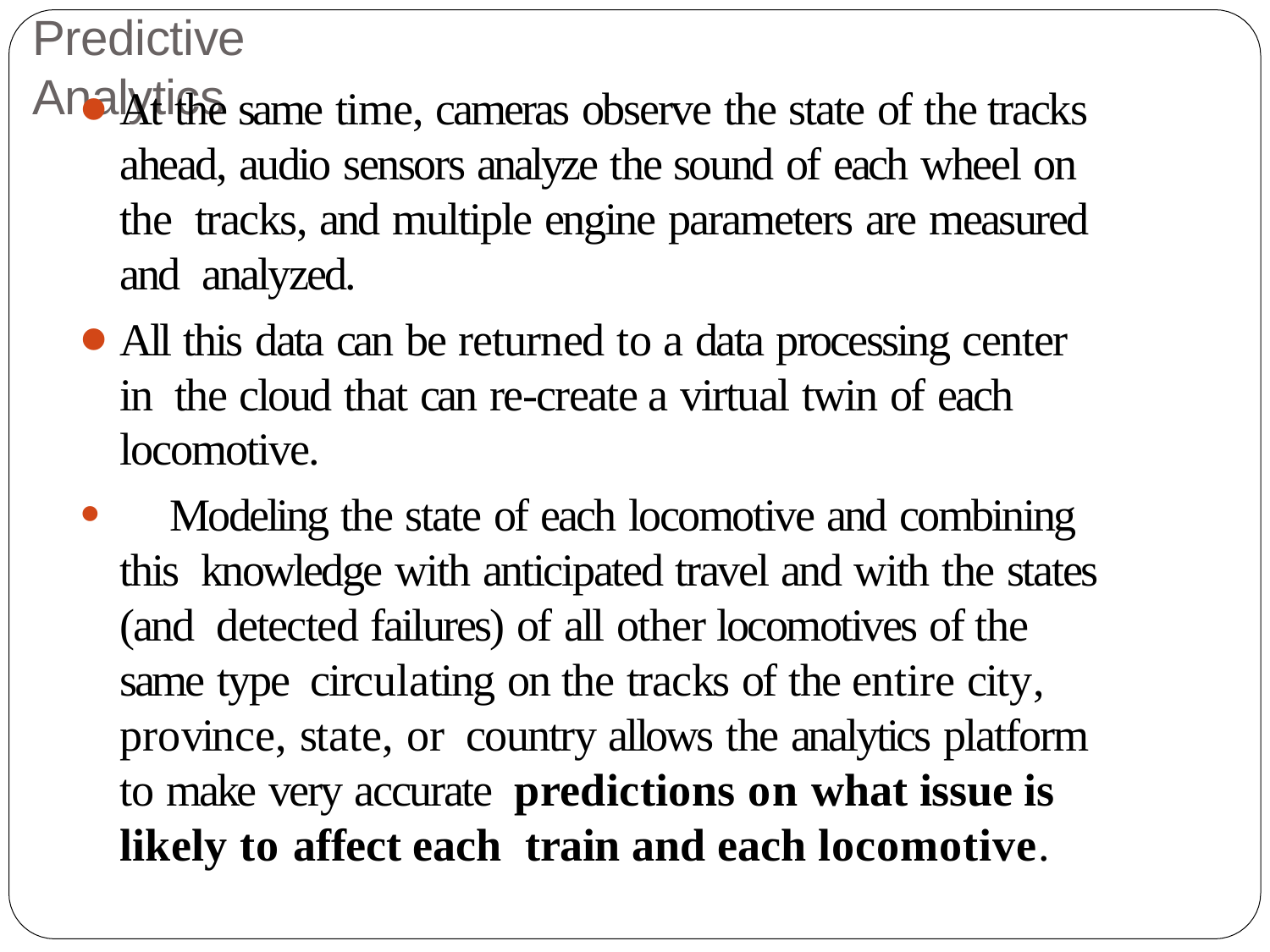

# Predictive Analytics
At the same time, cameras observe the state of the tracks  ahead, audio sensors analyze the sound of each wheel on the  tracks, and multiple engine parameters are measured and  analyzed.
All this data can be returned to a data processing center in  the cloud that can re-create a virtual twin of each  locomotive.
	Modeling the state of each locomotive and combining this  knowledge with anticipated travel and with the states (and  detected failures) of all other locomotives of the same type  circulating on the tracks of the entire city, province, state, or  country allows the analytics platform to make very accurate  predictions on what issue is likely to affect each  train and each locomotive.